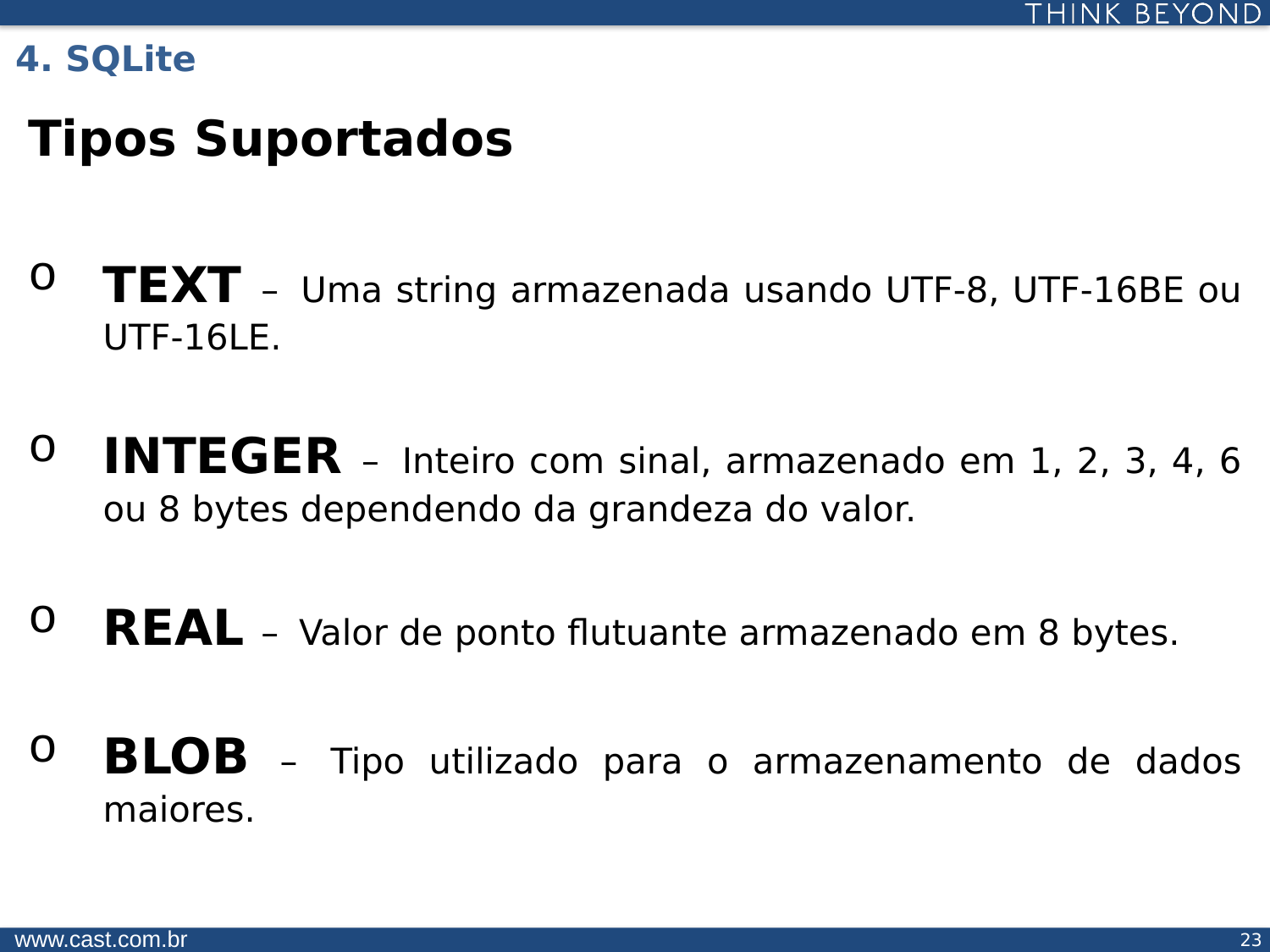

4. SQLite
Tipos Suportados

TEXT – Uma string armazenada usando UTF-8, UTF-16BE ou UTF-16LE.
INTEGER – Inteiro com sinal, armazenado em 1, 2, 3, 4, 6 ou 8 bytes dependendo da grandeza do valor.
REAL – Valor de ponto flutuante armazenado em 8 bytes.
BLOB – Tipo utilizado para o armazenamento de dados maiores.
23